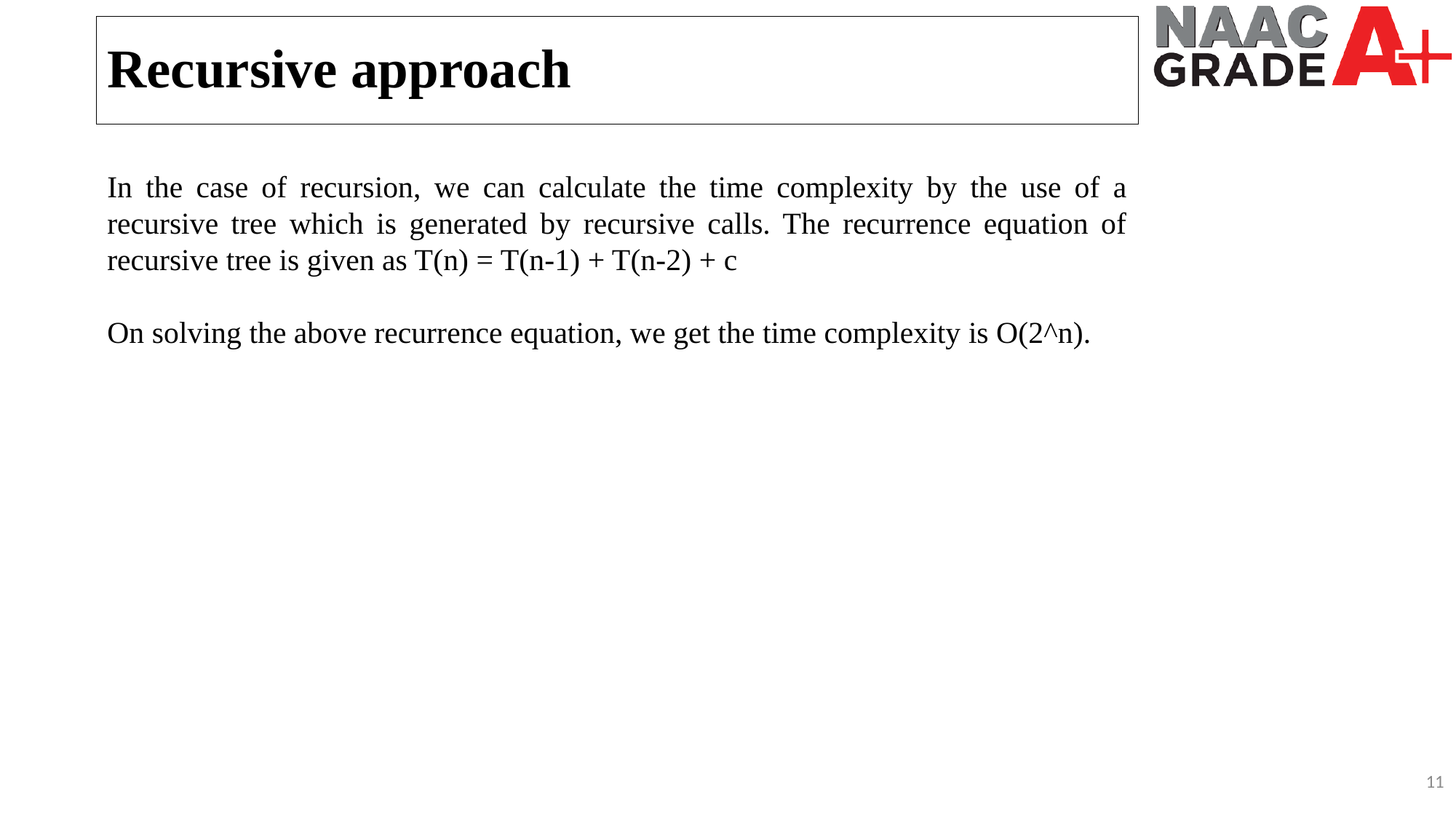

Recursive approach
In the case of recursion, we can calculate the time complexity by the use of a recursive tree which is generated by recursive calls. The recurrence equation of recursive tree is given as T(n) = T(n-1) + T(n-2) + c

On solving the above recurrence equation, we get the time complexity is O(2^n).

11